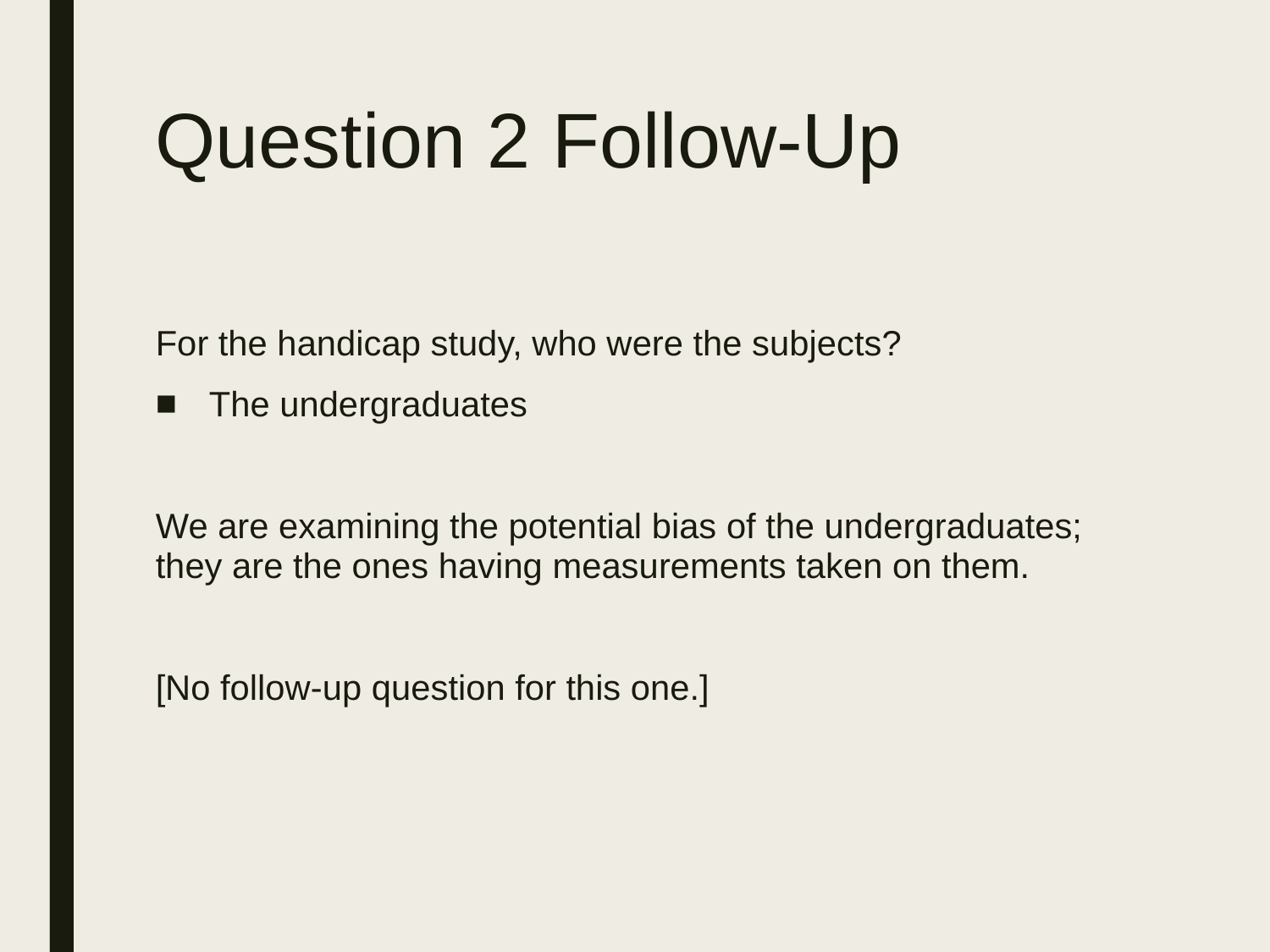

# Question 2 Follow-Up
For the handicap study, who were the subjects?
The undergraduates

We are examining the potential bias of the undergraduates; they are the ones having measurements taken on them.

[No follow-up question for this one.]